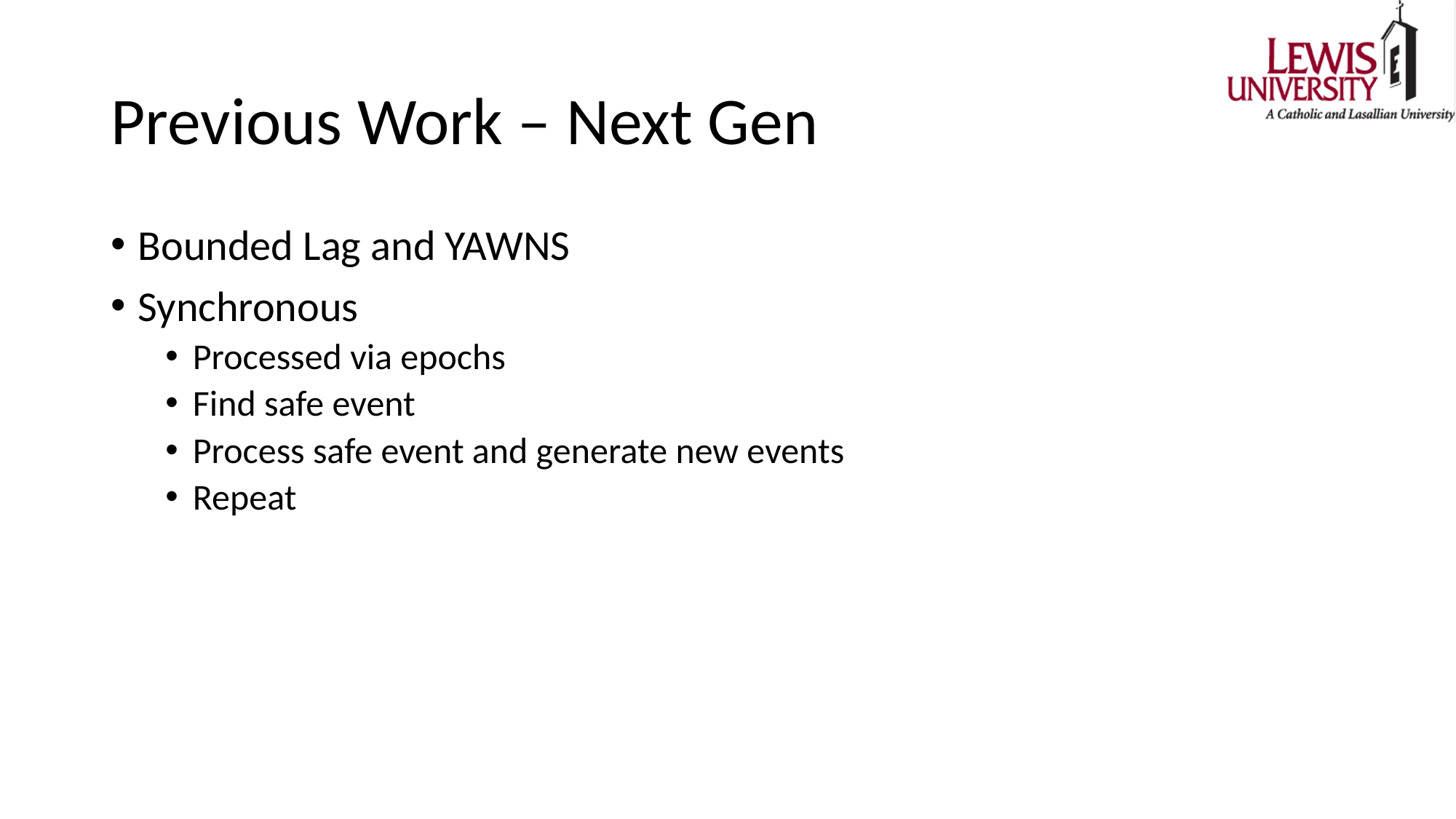

# Previous Work – Next Gen
Bounded Lag and YAWNS
Synchronous
Processed via epochs
Find safe event
Process safe event and generate new events
Repeat